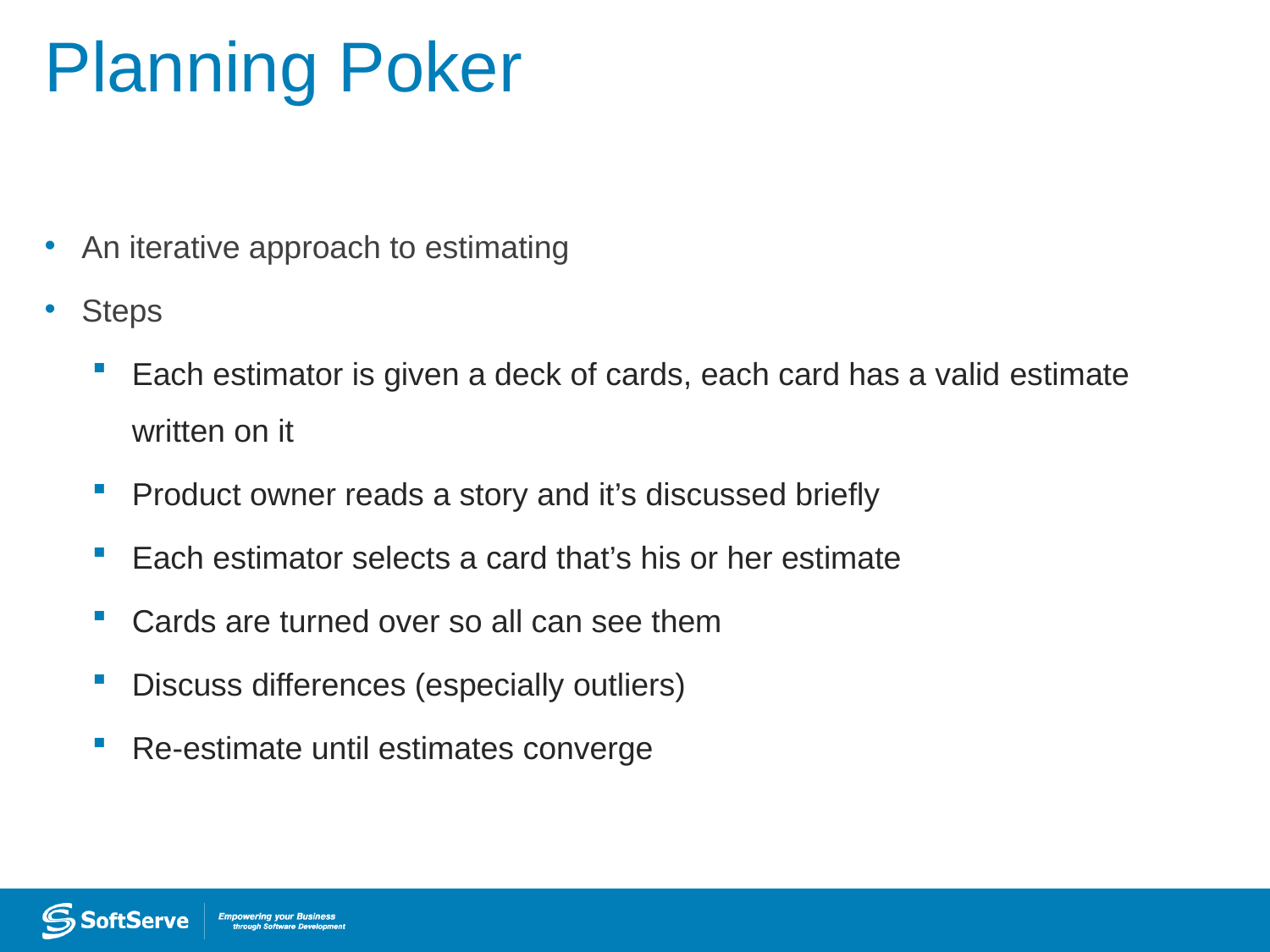

# Planning Poker
An iterative approach to estimating
Steps
Each estimator is given a deck of cards, each card has a valid estimate written on it
Product owner reads a story and it’s discussed briefly
Each estimator selects a card that’s his or her estimate
Cards are turned over so all can see them
Discuss differences (especially outliers)
Re-estimate until estimates converge